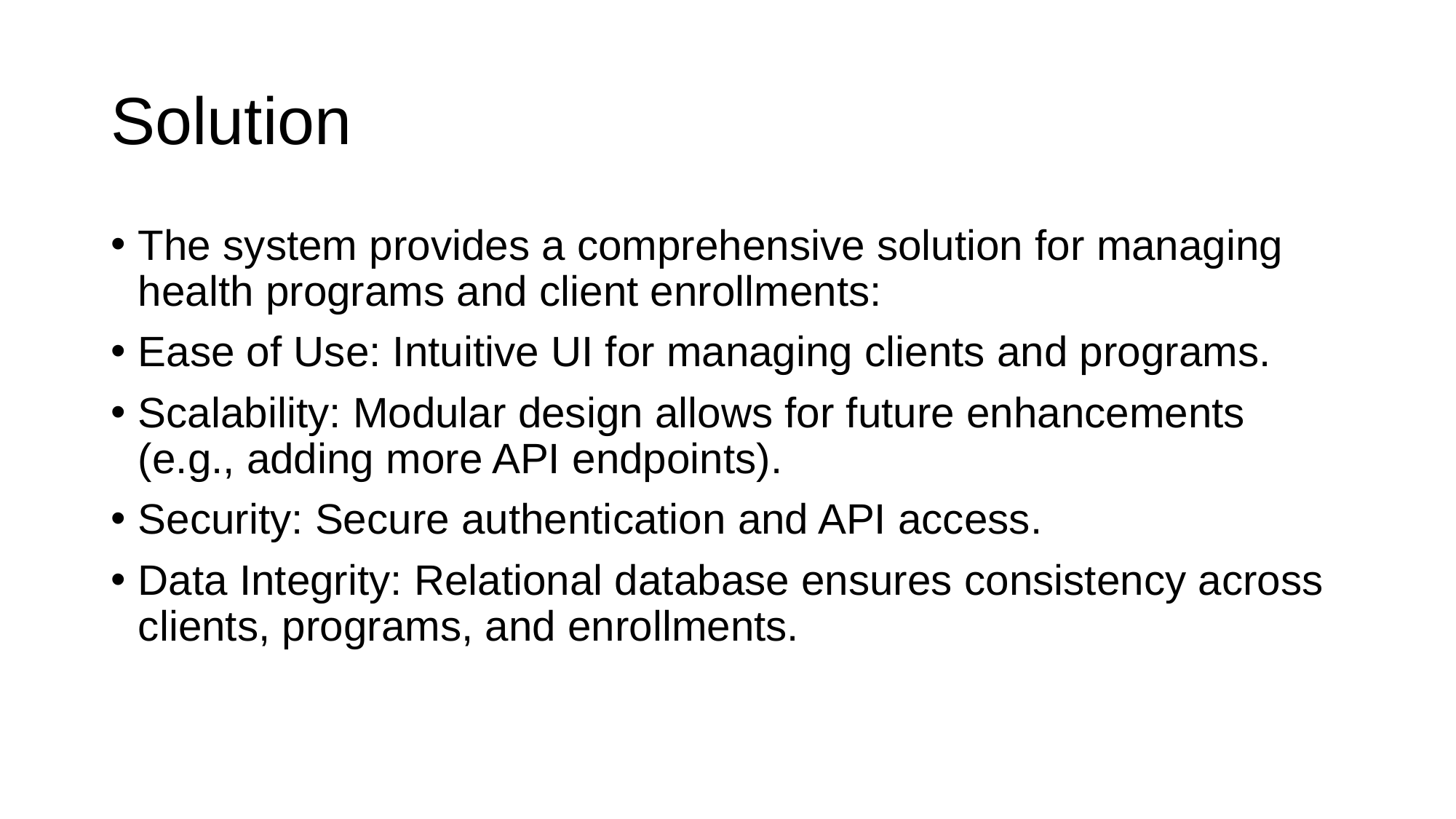

# Solution
The system provides a comprehensive solution for managing health programs and client enrollments:
Ease of Use: Intuitive UI for managing clients and programs.
Scalability: Modular design allows for future enhancements (e.g., adding more API endpoints).
Security: Secure authentication and API access.
Data Integrity: Relational database ensures consistency across clients, programs, and enrollments.